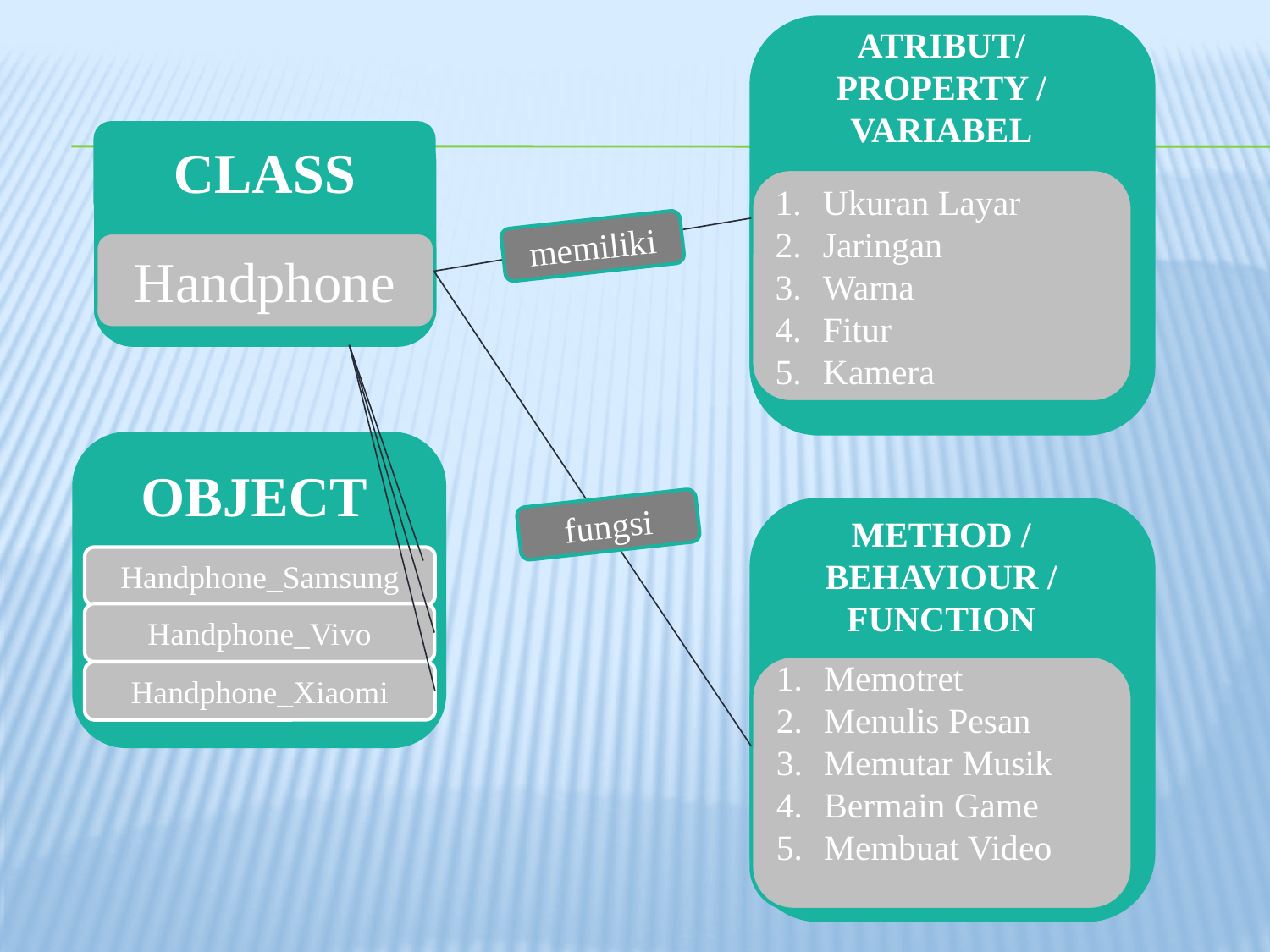

ATRIBUT/ PROPERTY / VARIABEL
CLASS

Ukuran Layar
Jaringan
Warna
Fitur
Kamera
memiliki
Handphone

OBJECT
fungsi

Handphone_Samsung
METHOD / BEHAVIOUR / FUNCTION

Handphone_Vivo
Memotret
Menulis Pesan
Memutar Musik
Bermain Game
Membuat Video

Handphone_Xiaomi